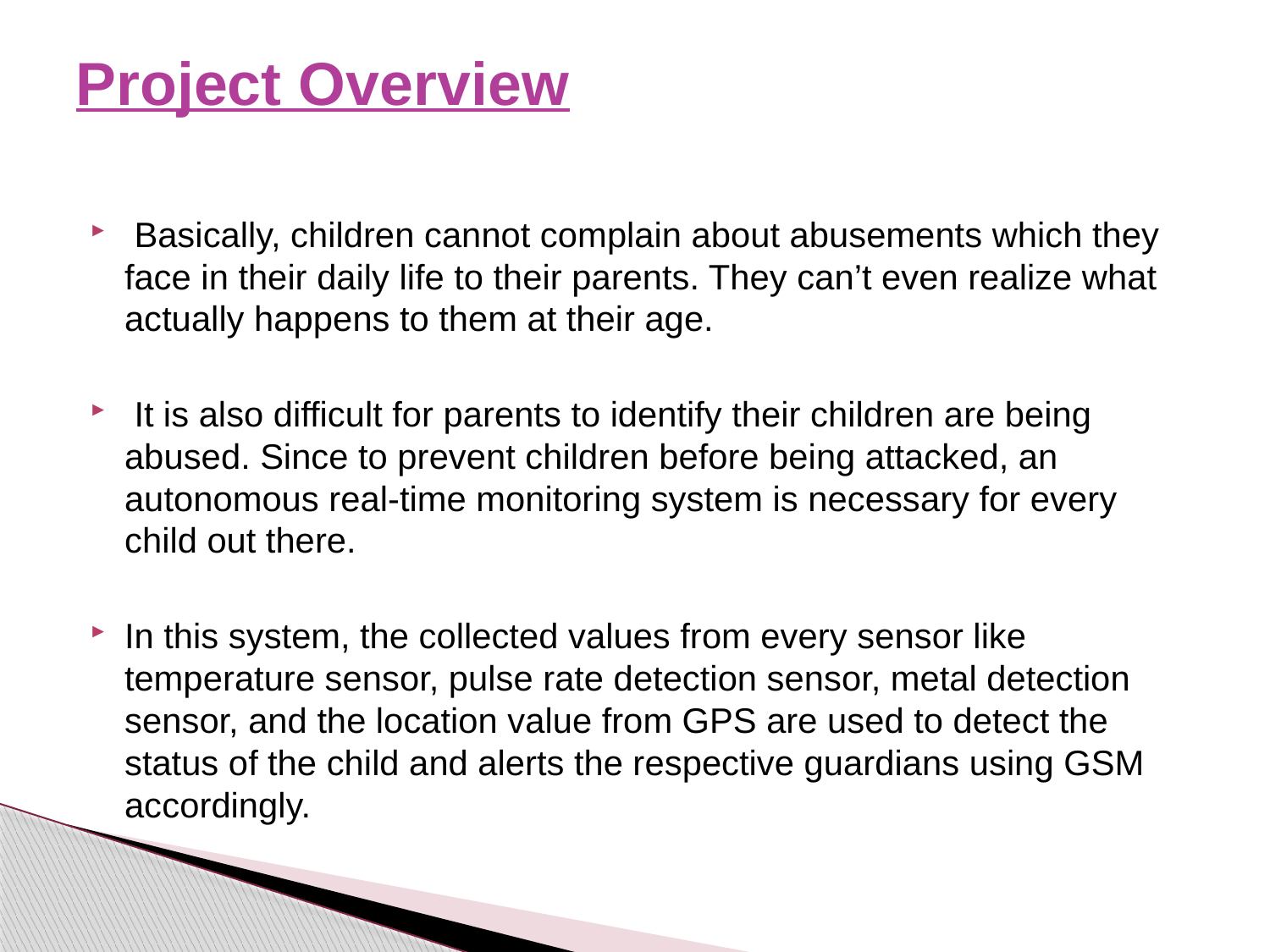

# Project Overview
 Basically, children cannot complain about abusements which they face in their daily life to their parents. They can’t even realize what actually happens to them at their age.

 It is also difficult for parents to identify their children are being abused. Since to prevent children before being attacked, an autonomous real-time monitoring system is necessary for every child out there.

In this system, the collected values from every sensor like temperature sensor, pulse rate detection sensor, metal detection sensor, and the location value from GPS are used to detect the status of the child and alerts the respective guardians using GSM accordingly.